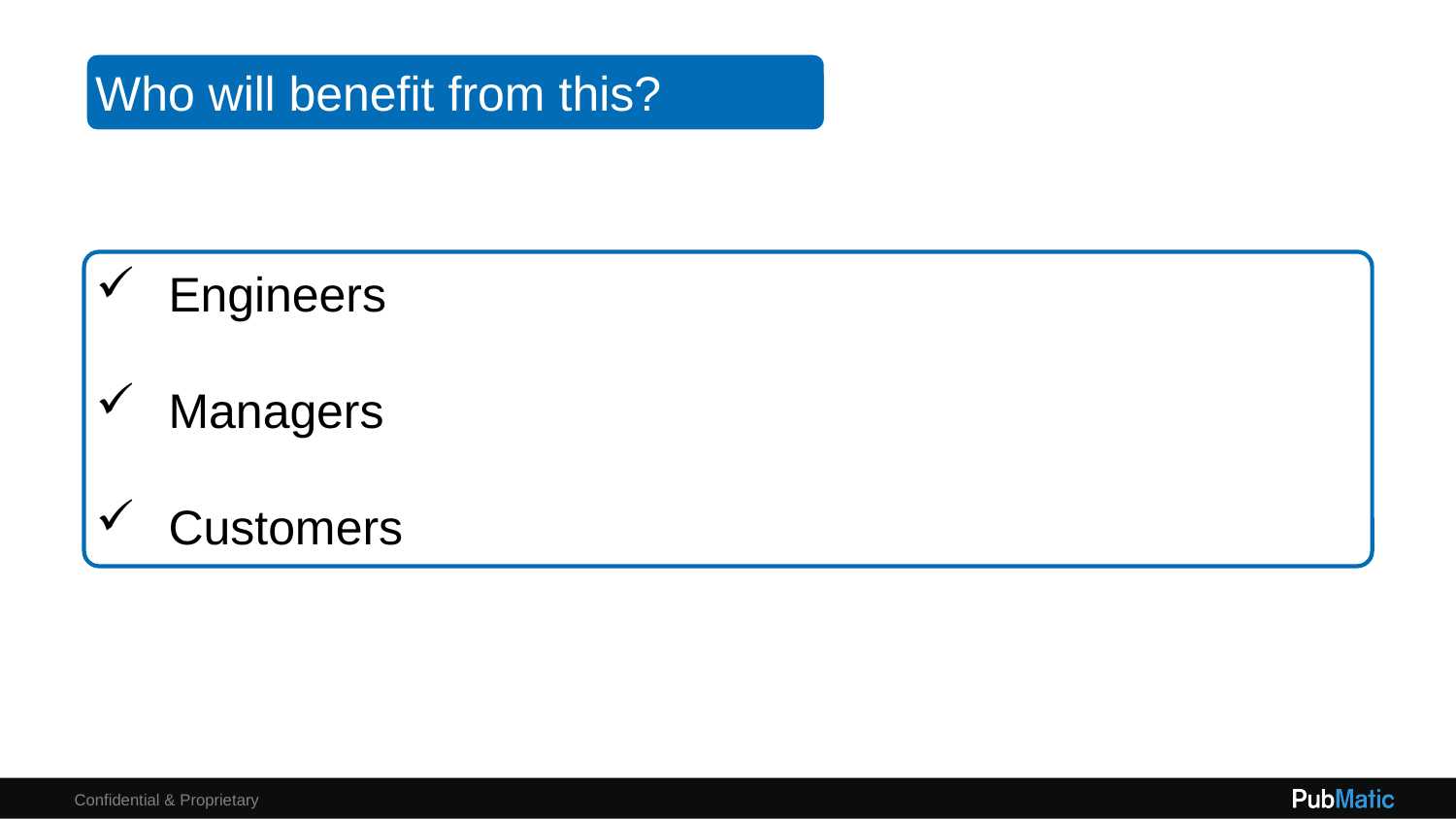

#
Who will benefit from this?
Engineers

Managers

Customers